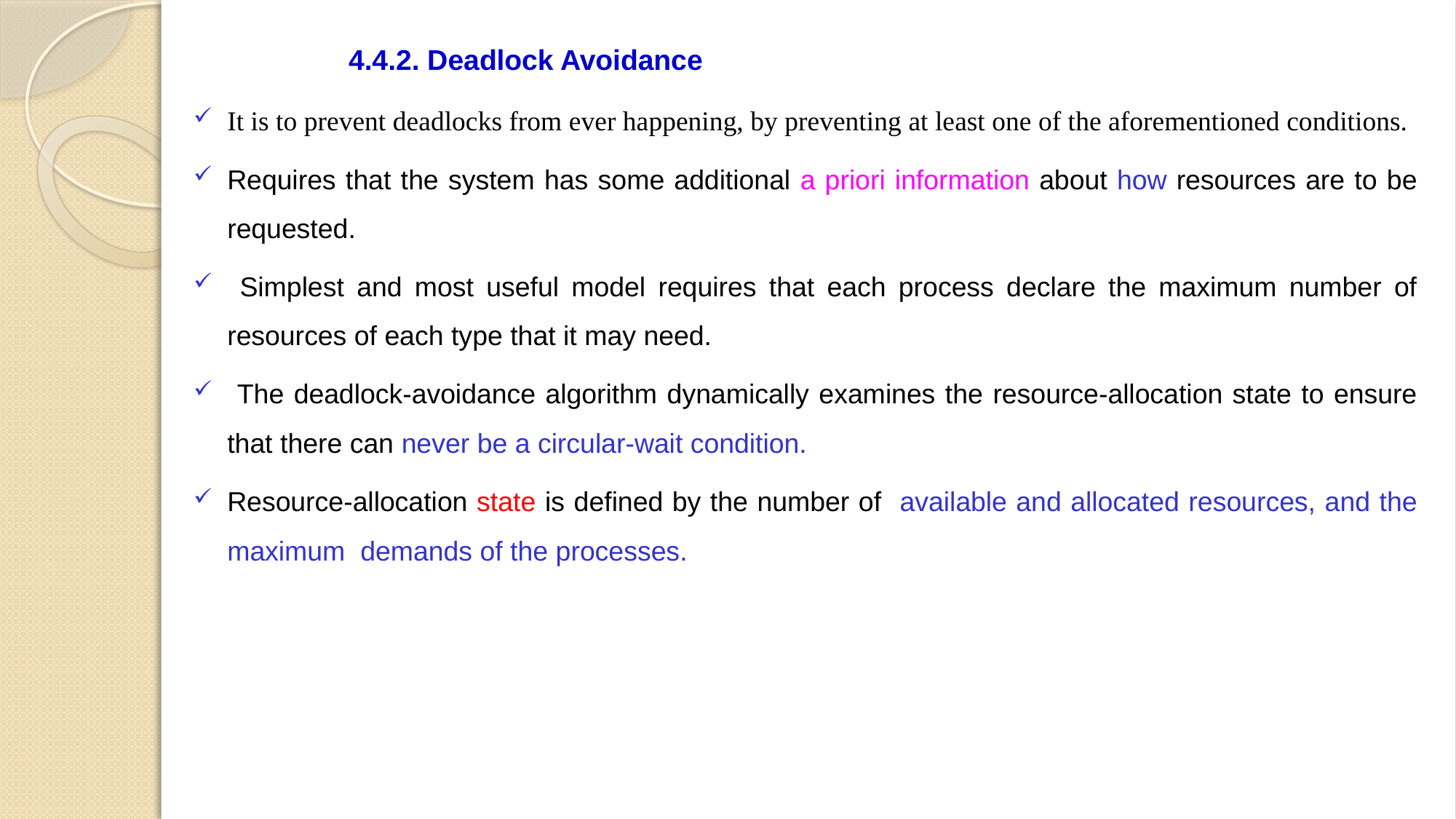

# 4.4.2. Deadlock Avoidance
It is to prevent deadlocks from ever happening, by preventing at least one of the aforementioned conditions.
Requires that the system has some additional a priori information about how resources are to be requested.
 Simplest and most useful model requires that each process declare the maximum number of resources of each type that it may need.
 The deadlock-avoidance algorithm dynamically examines the resource-allocation state to ensure that there can never be a circular-wait condition.
Resource-allocation state is defined by the number of  available and allocated resources, and the maximum  demands of the processes.